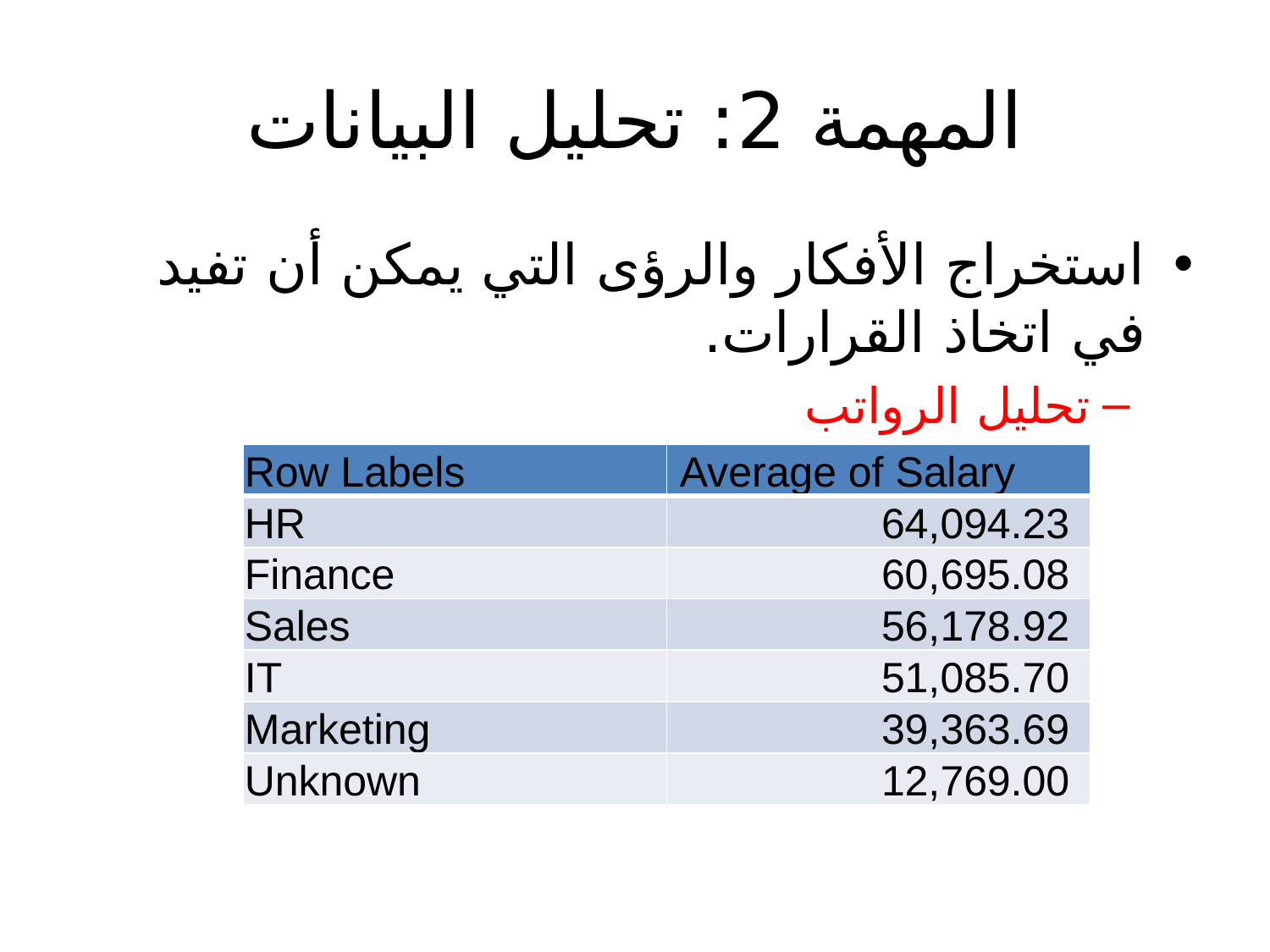

# المهمة 2: تحليل البيانات
استخراج الأفكار والرؤى التي يمكن أن تفيد في اتخاذ القرارات.
تحليل الرواتب
حساب متوسط الراتب لكل قسم.

| Row Labels | Average of Salary |
| --- | --- |
| HR | 64,094.23 |
| Finance | 60,695.08 |
| Sales | 56,178.92 |
| IT | 51,085.70 |
| Marketing | 39,363.69 |
| Unknown | 12,769.00 |